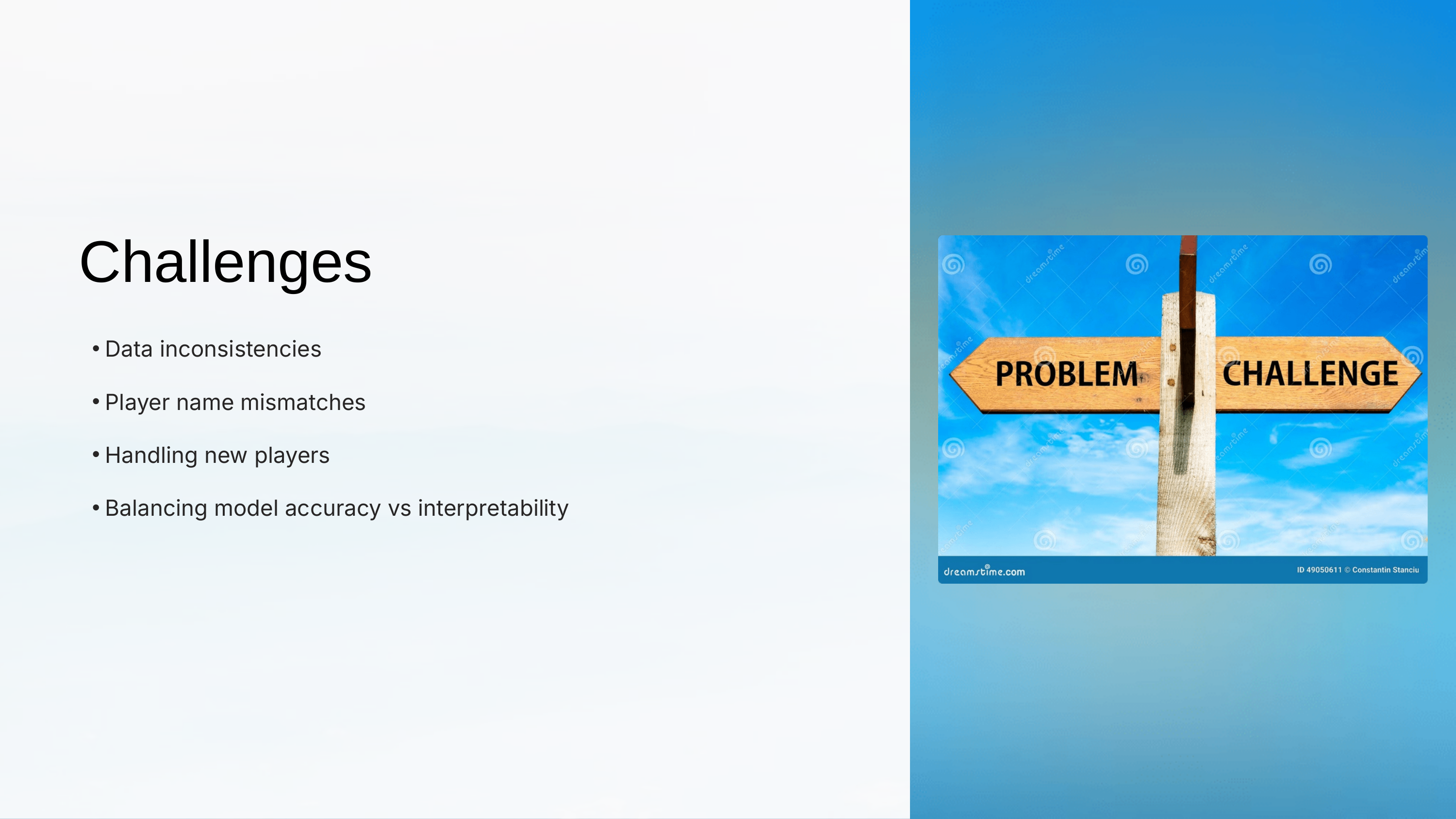

Challenges

Data inconsistencies

Player name mismatches

Handling new players

Balancing model accuracy vs interpretability